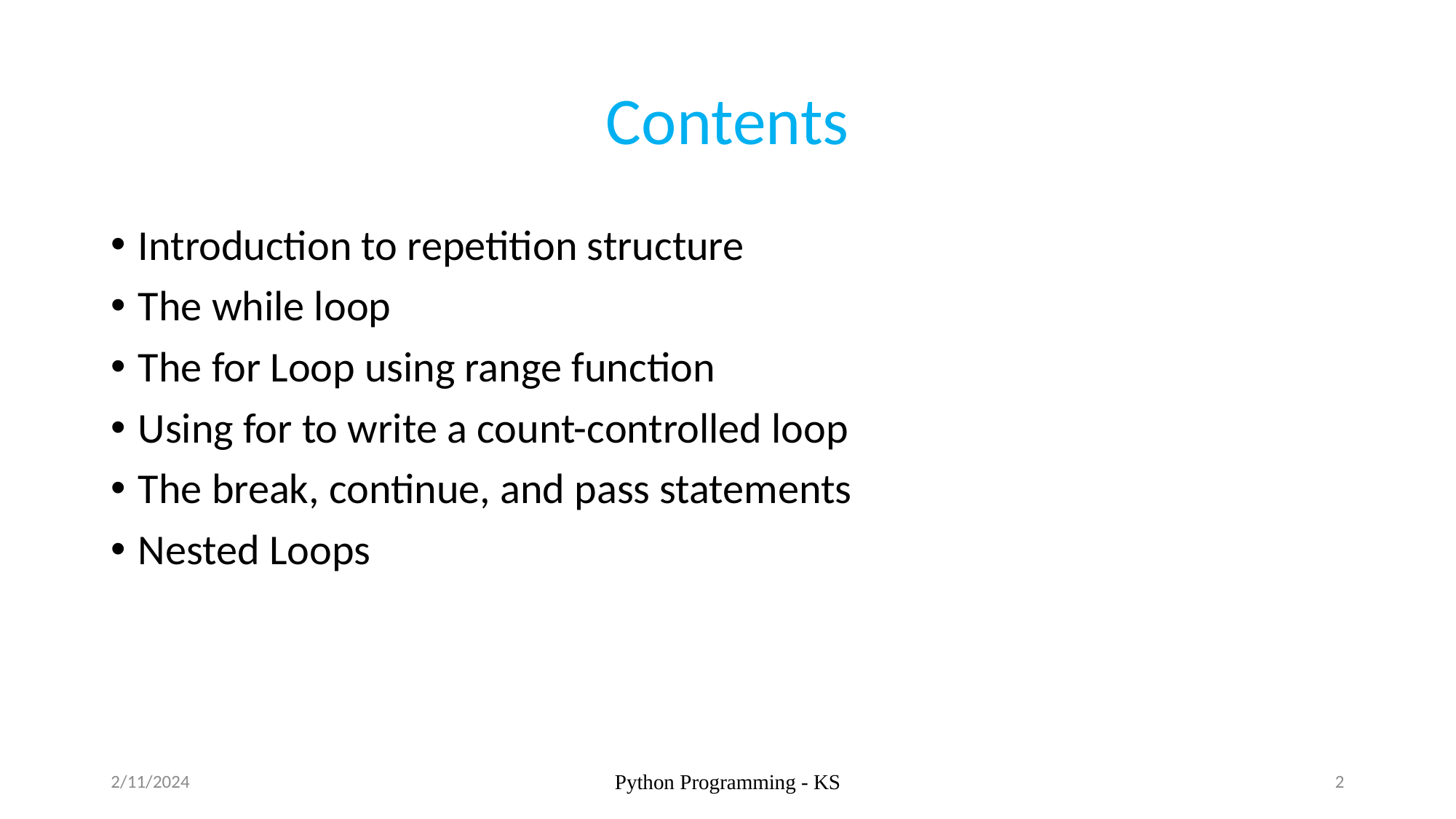

# Contents
Introduction to repetition structure
The while loop
The for Loop using range function
Using for to write a count-controlled loop
The break, continue, and pass statements
Nested Loops
2/11/2024
Python Programming - KS
2